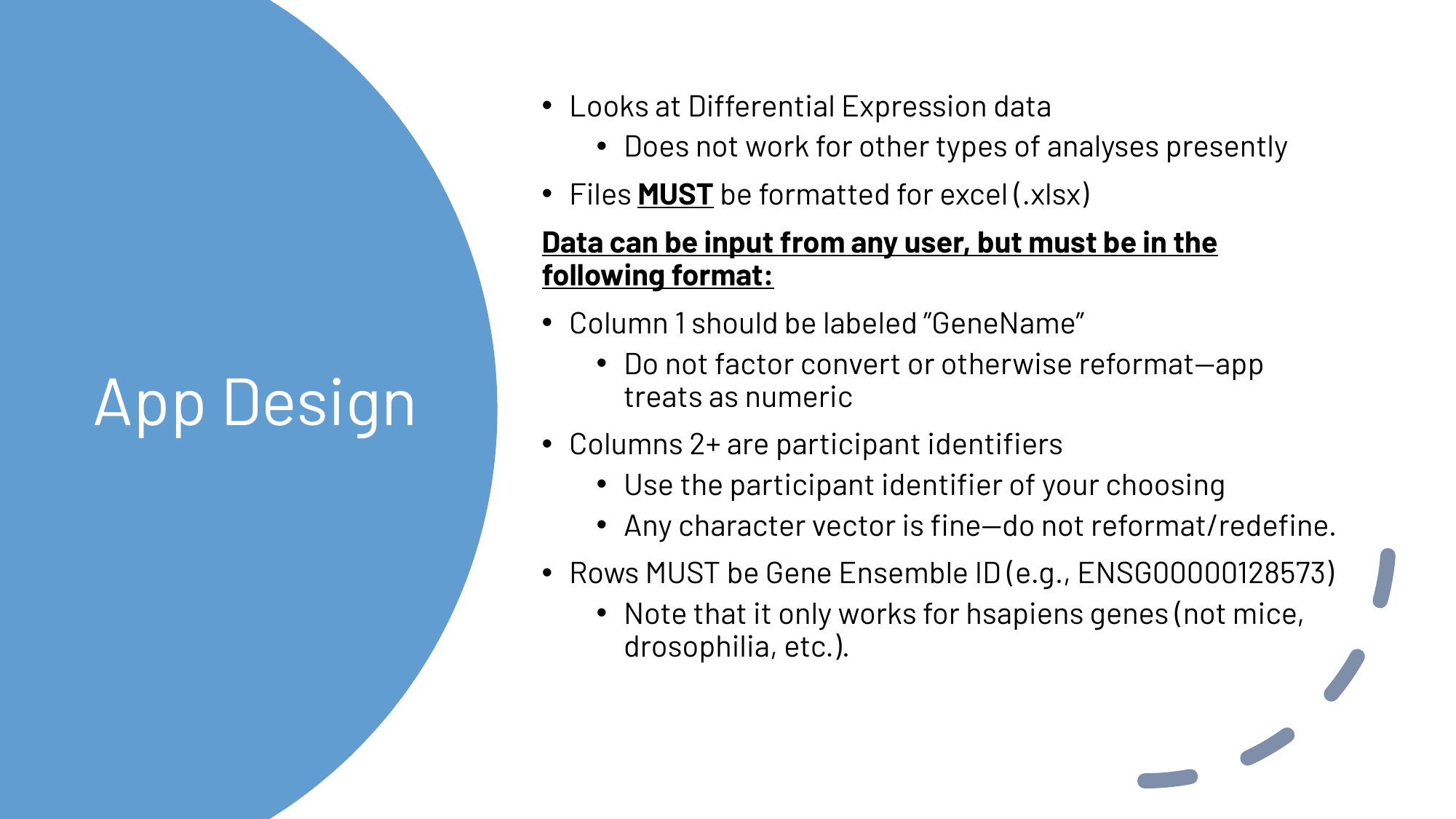

Looks at Differential Expression data
Does not work for other types of analyses presently
Files MUST be formatted for excel (.xlsx)
Data can be input from any user, but must be in the following format:
Column 1 should be labeled ”GeneName”
Do not factor convert or otherwise reformat—app treats as numeric
Columns 2+ are participant identifiers
Use the participant identifier of your choosing
Any character vector is fine—do not reformat/redefine.
Rows MUST be Gene Ensemble ID (e.g., ENSG00000128573)
Note that it only works for hsapiens genes (not mice, drosophilia, etc.).

# App Design